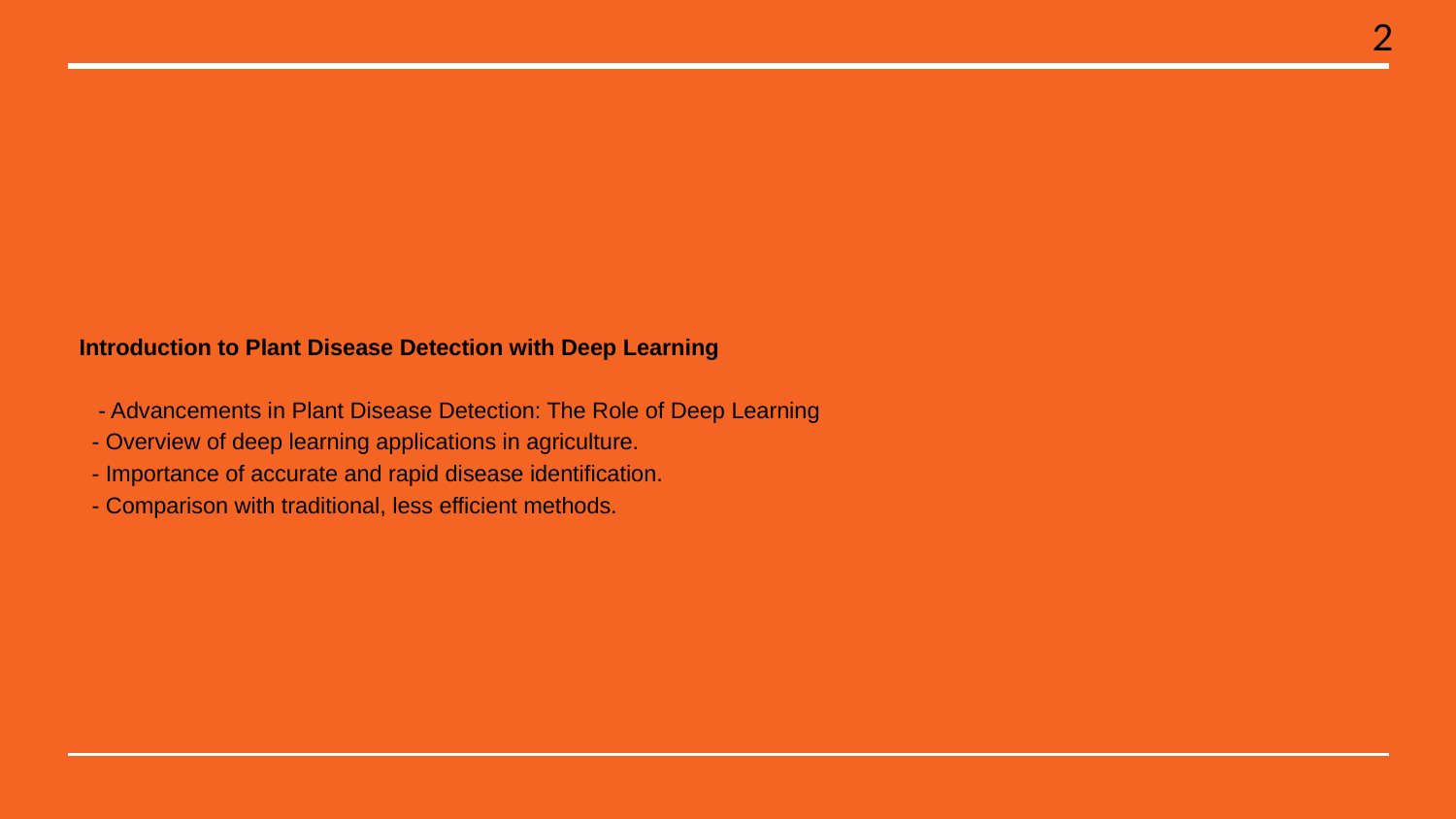

2
# Introduction to Plant Disease Detection with Deep Learning

   - Advancements in Plant Disease Detection: The Role of Deep Learning
  - Overview of deep learning applications in agriculture.
  - Importance of accurate and rapid disease identification.
  - Comparison with traditional, less efficient methods.